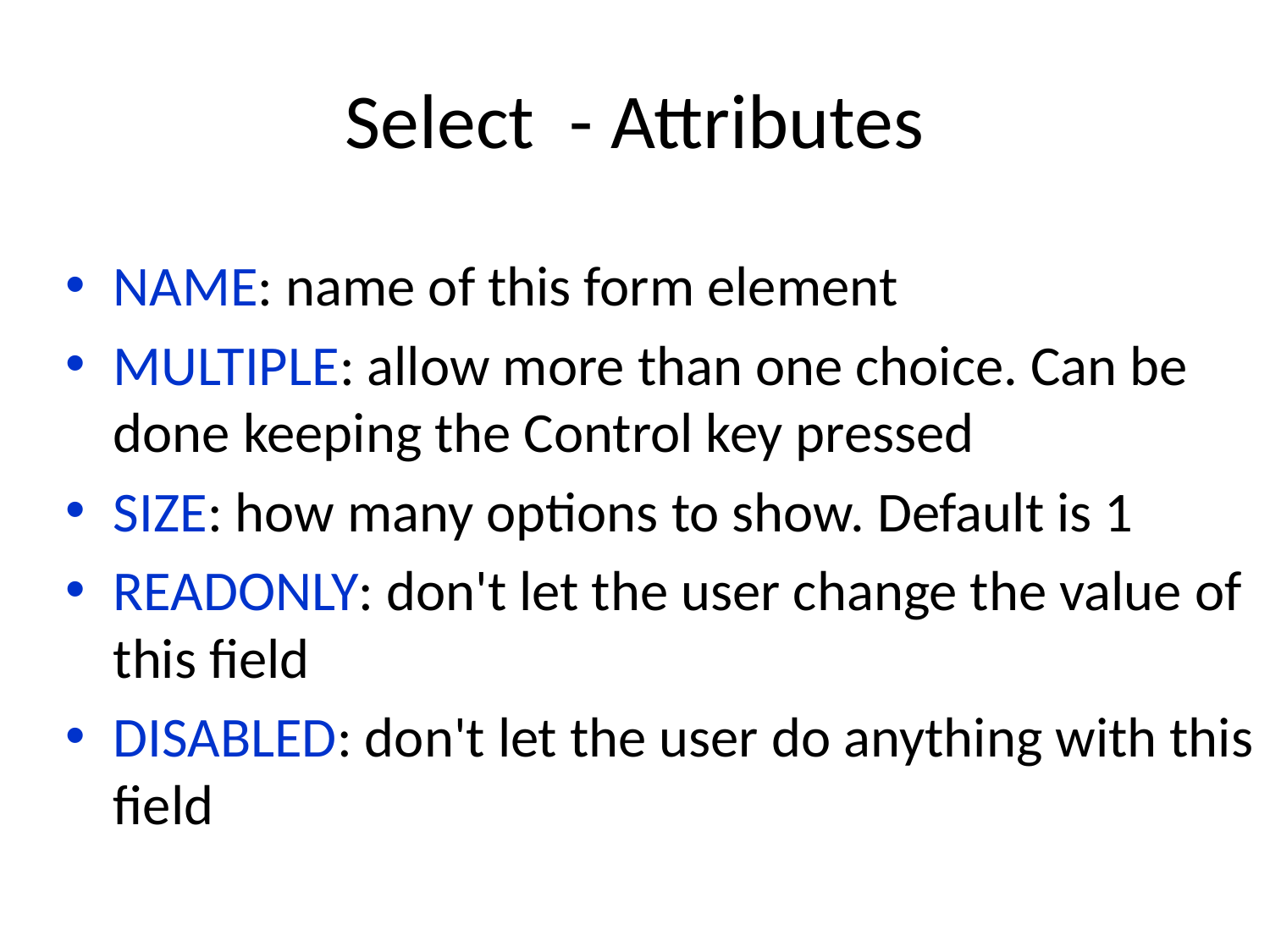

# Select  - Attributes
NAME: name of this form element
MULTIPLE: allow more than one choice. Can be done keeping the Control key pressed
SIZE: how many options to show. Default is 1
READONLY: don't let the user change the value of this field
DISABLED: don't let the user do anything with this field